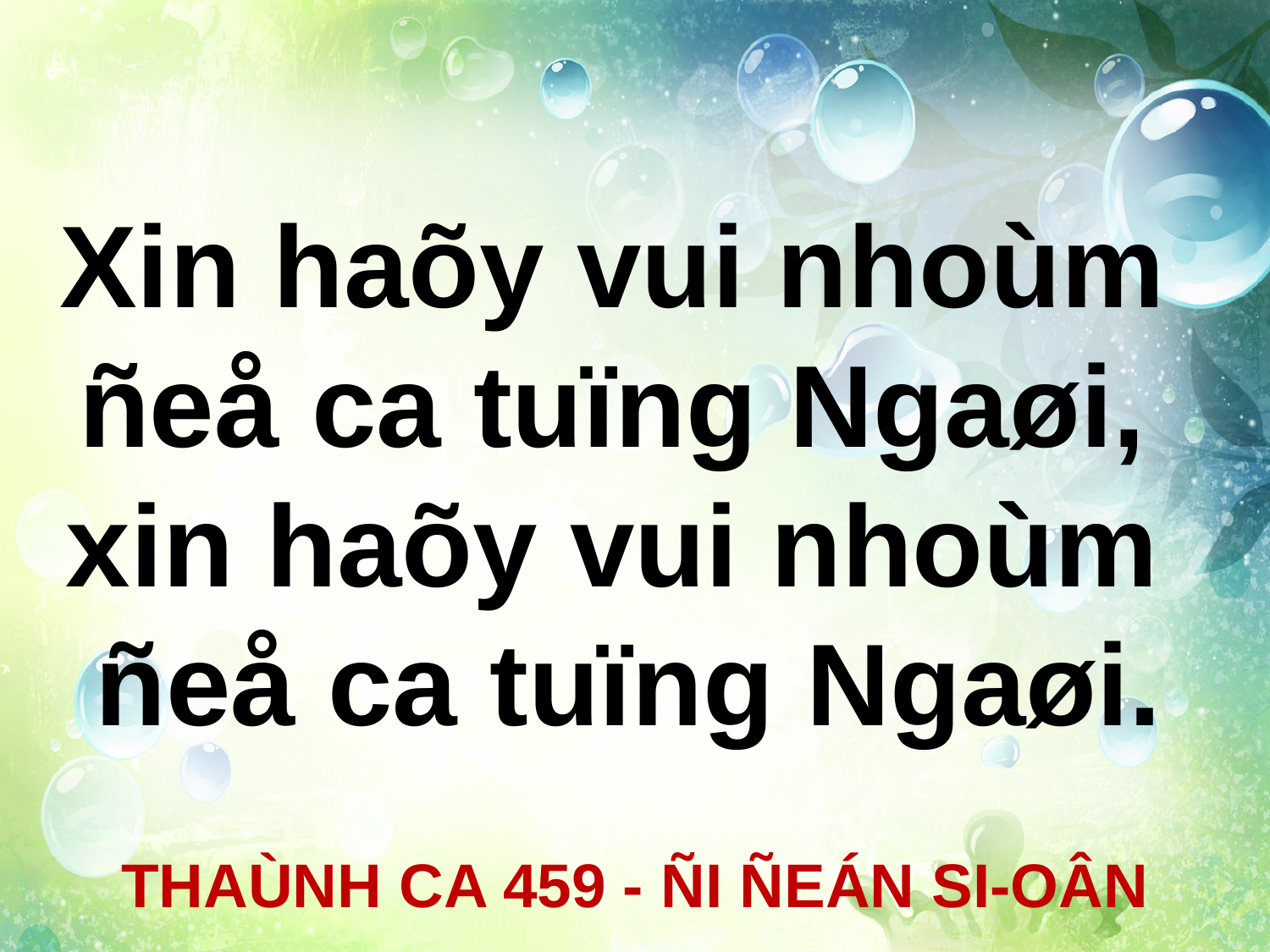

Xin haõy vui nhoùm
ñeå ca tuïng Ngaøi,
xin haõy vui nhoùm
ñeå ca tuïng Ngaøi.
THAÙNH CA 459 - ÑI ÑEÁN SI-OÂN